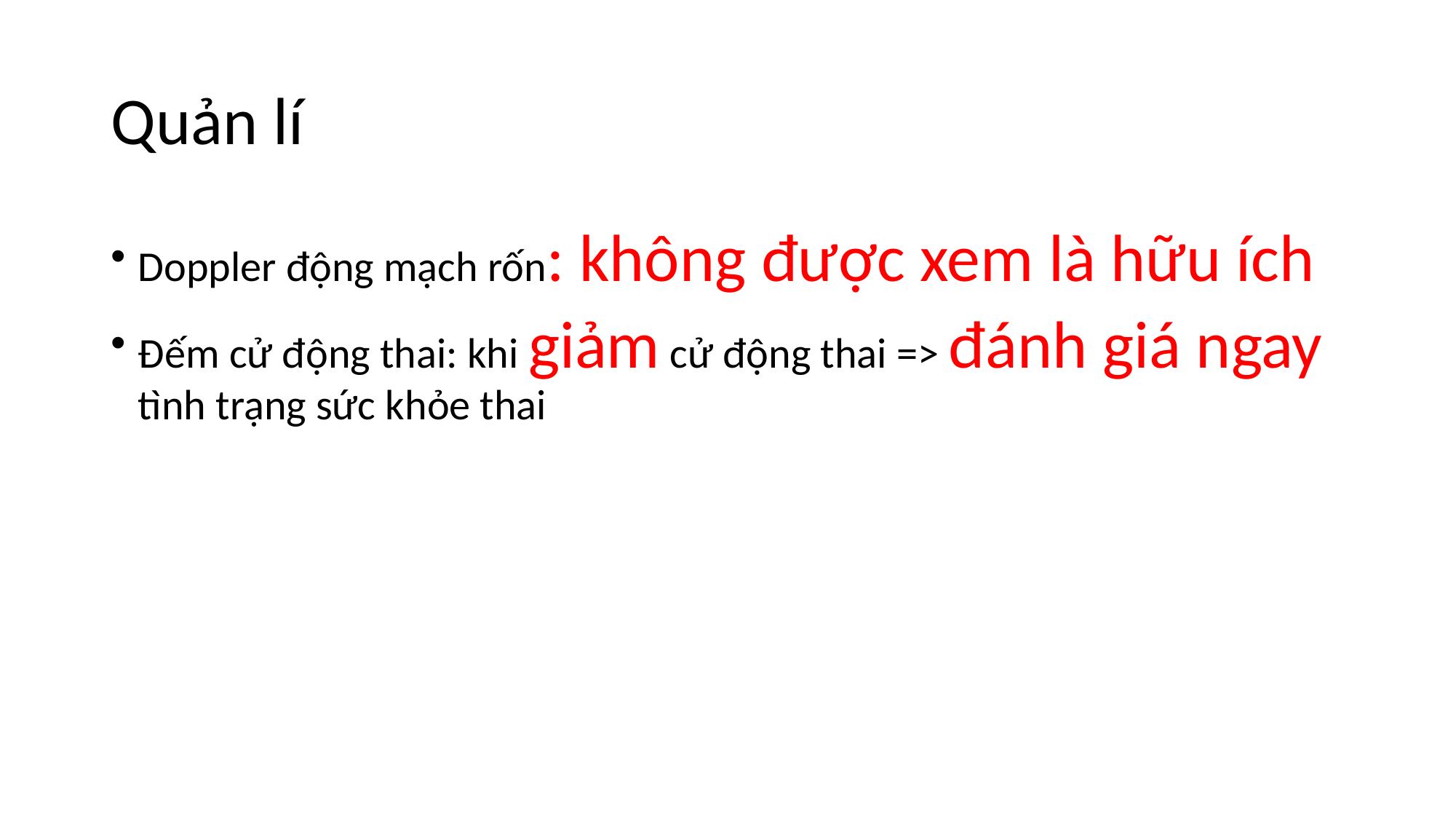

# Quản lí
Doppler động mạch rốn: không được xem là hữu ích
Đếm cử động thai: khi giảm cử động thai => đánh giá ngay tình trạng sức khỏe thai